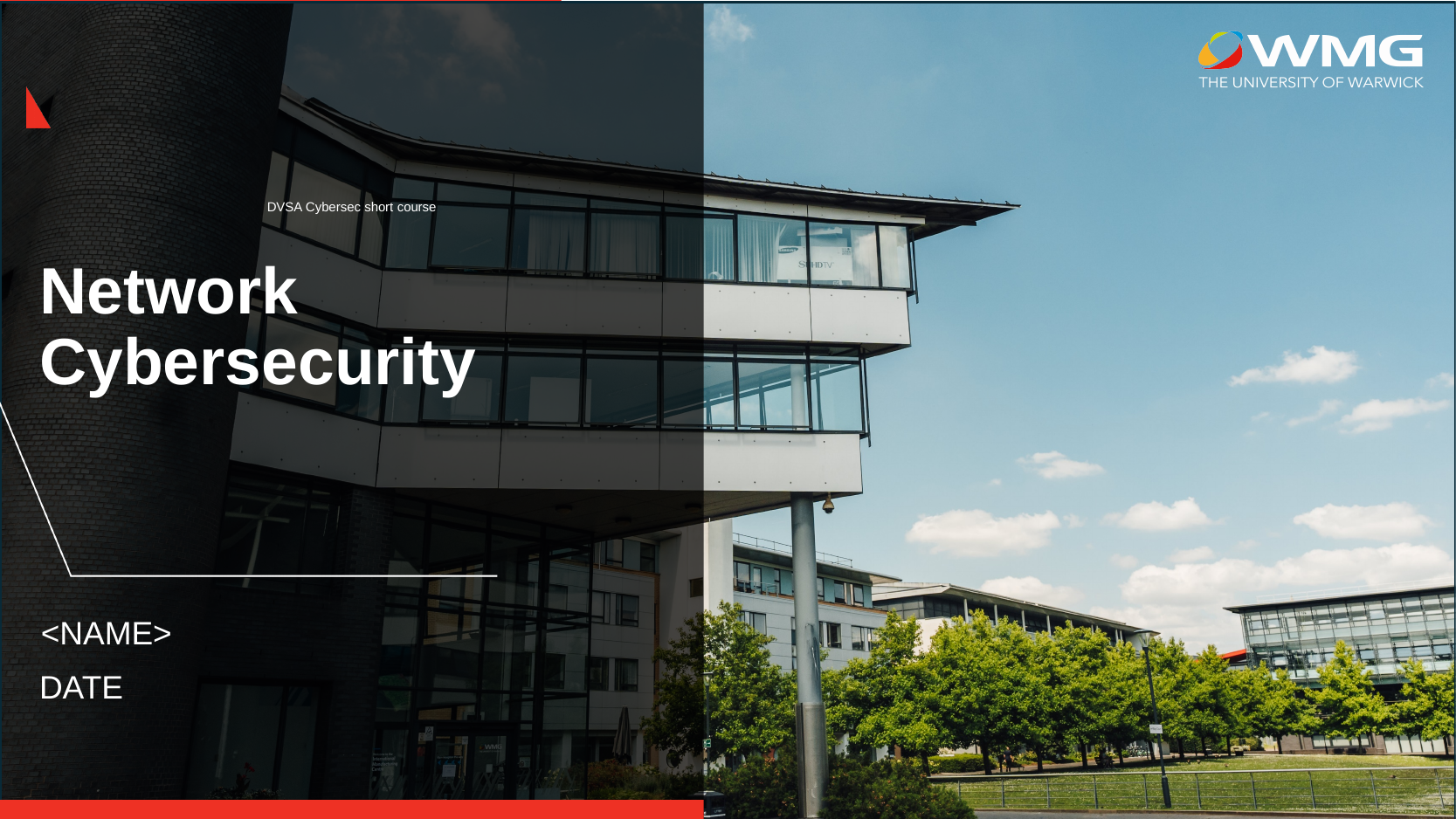

DVSA Cybersec short course
# Network Cybersecurity